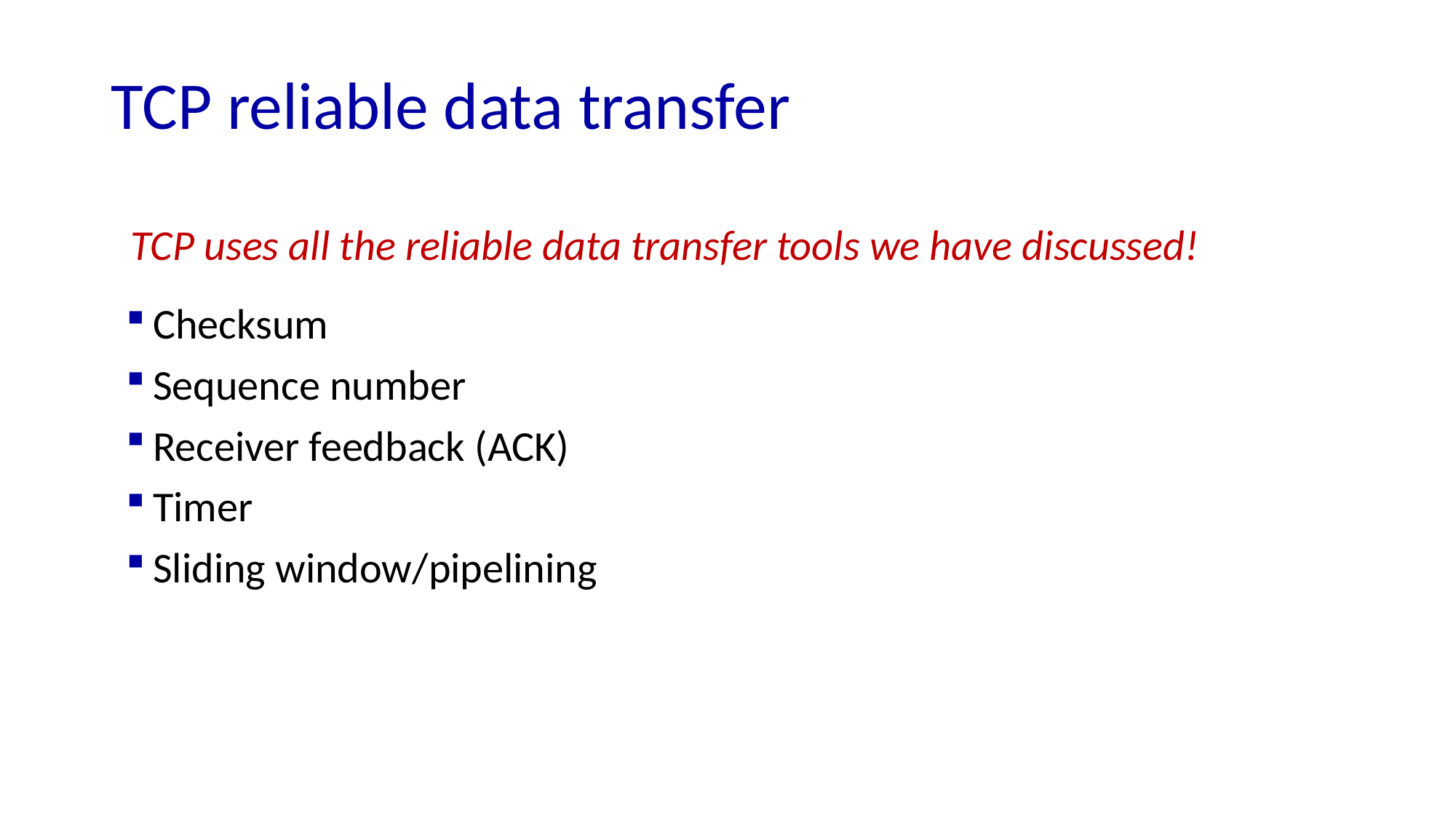

# TCP reliable data transfer
TCP uses all the reliable data transfer tools we have discussed!
Checksum
Sequence number
Receiver feedback (ACK)
Timer
Sliding window/pipelining